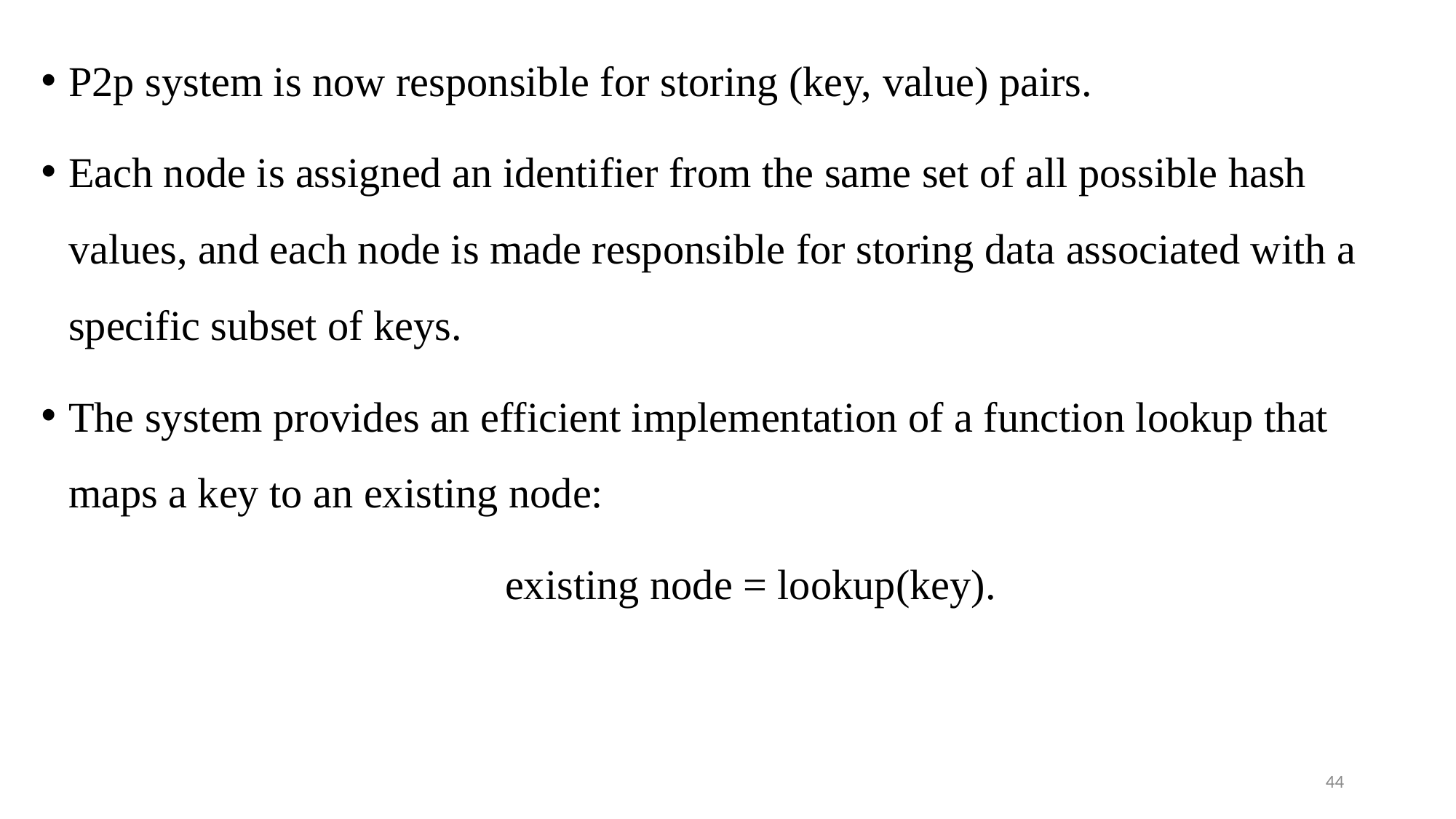

P2p system is now responsible for storing (key, value) pairs.
Each node is assigned an identifier from the same set of all possible hash values, and each node is made responsible for storing data associated with a specific subset of keys.
The system provides an efficient implementation of a function lookup that maps a key to an existing node:
   existing node = lookup(key).
44